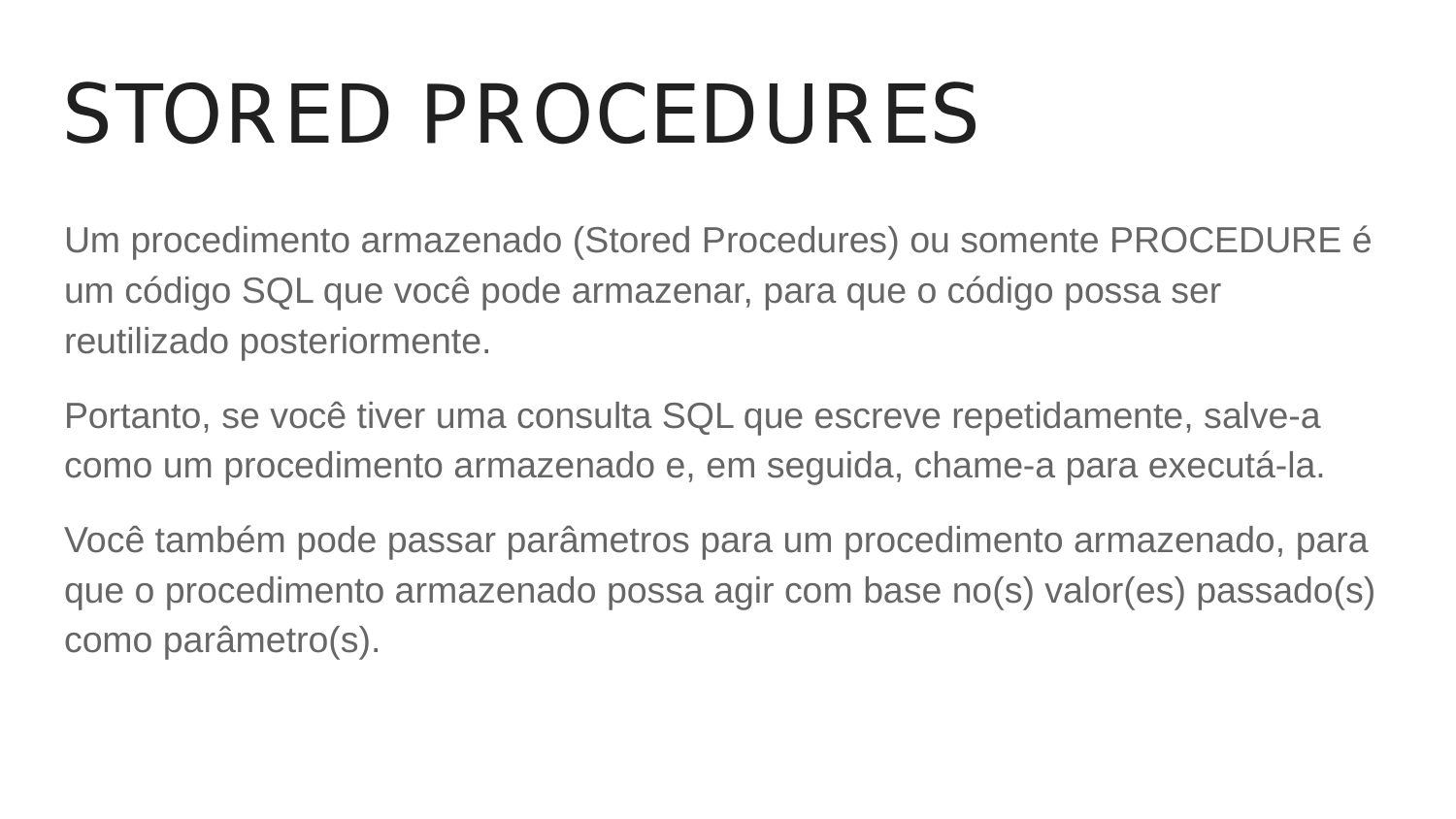

# STORED PROCEDURES
Um procedimento armazenado (Stored Procedures) ou somente PROCEDURE é um código SQL que você pode armazenar, para que o código possa ser reutilizado posteriormente.
Portanto, se você tiver uma consulta SQL que escreve repetidamente, salve-a como um procedimento armazenado e, em seguida, chame-a para executá-la.
Você também pode passar parâmetros para um procedimento armazenado, para que o procedimento armazenado possa agir com base no(s) valor(es) passado(s) como parâmetro(s).